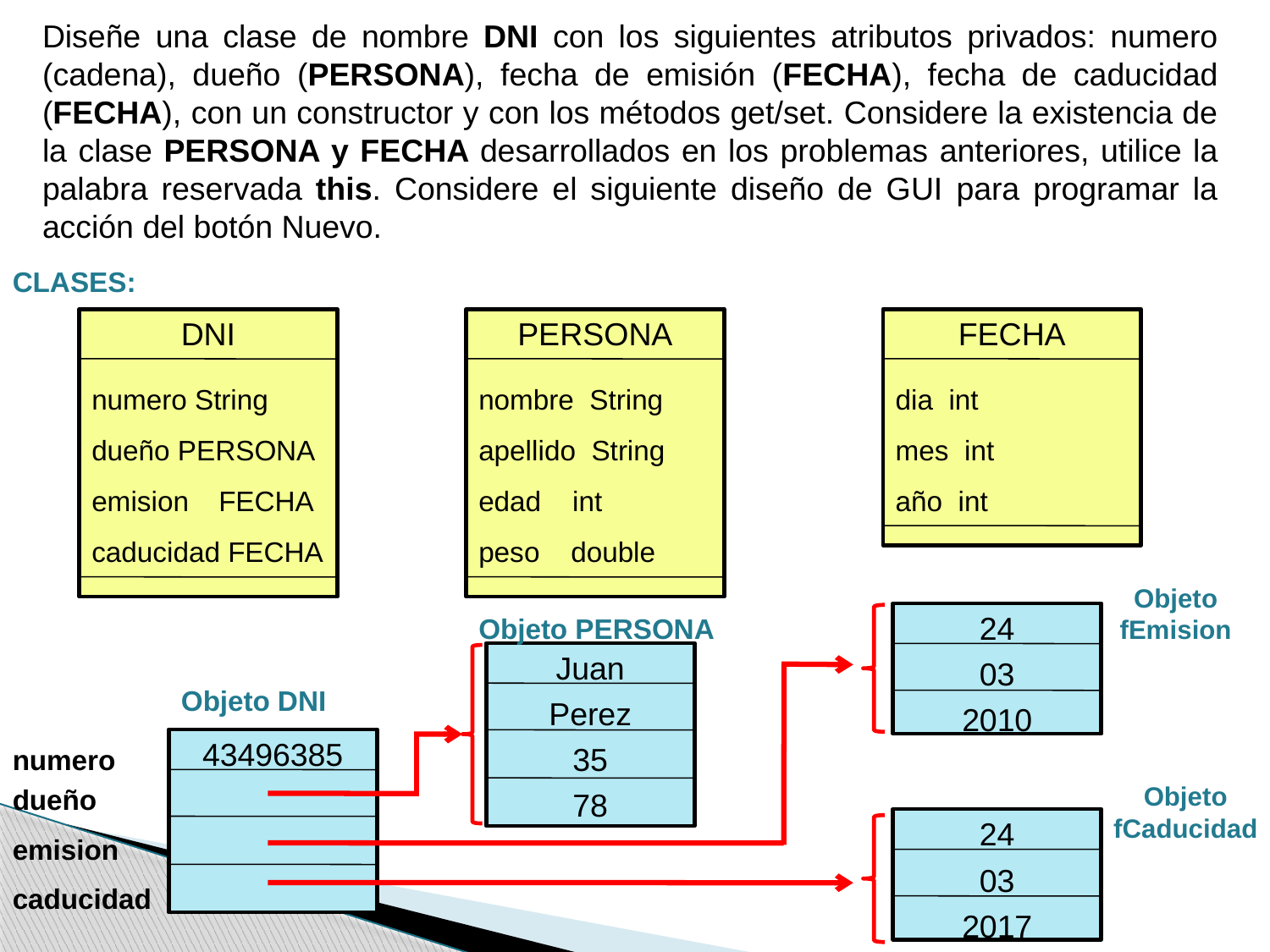

Diseñe una clase de nombre DNI con los siguientes atributos privados: numero (cadena), dueño (PERSONA), fecha de emisión (FECHA), fecha de caducidad (FECHA), con un constructor y con los métodos get/set. Considere la existencia de la clase PERSONA y FECHA desarrollados en los problemas anteriores, utilice la palabra reservada this. Considere el siguiente diseño de GUI para programar la acción del botón Nuevo.
CLASES:
DNI

numero String
dueño PERSONA
emision 	FECHA
caducidad FECHA
PERSONA

nombre  String
apellido  String
edad    int
peso    double
FECHA

dia  int
mes  int
año  int
Objeto fEmision
24
03
2010

Objeto PERSONA

Juan
Perez
35
78

Objeto DNI
43496385

numero
Objeto fCaducidad
dueño
24
03
2017

emision
caducidad